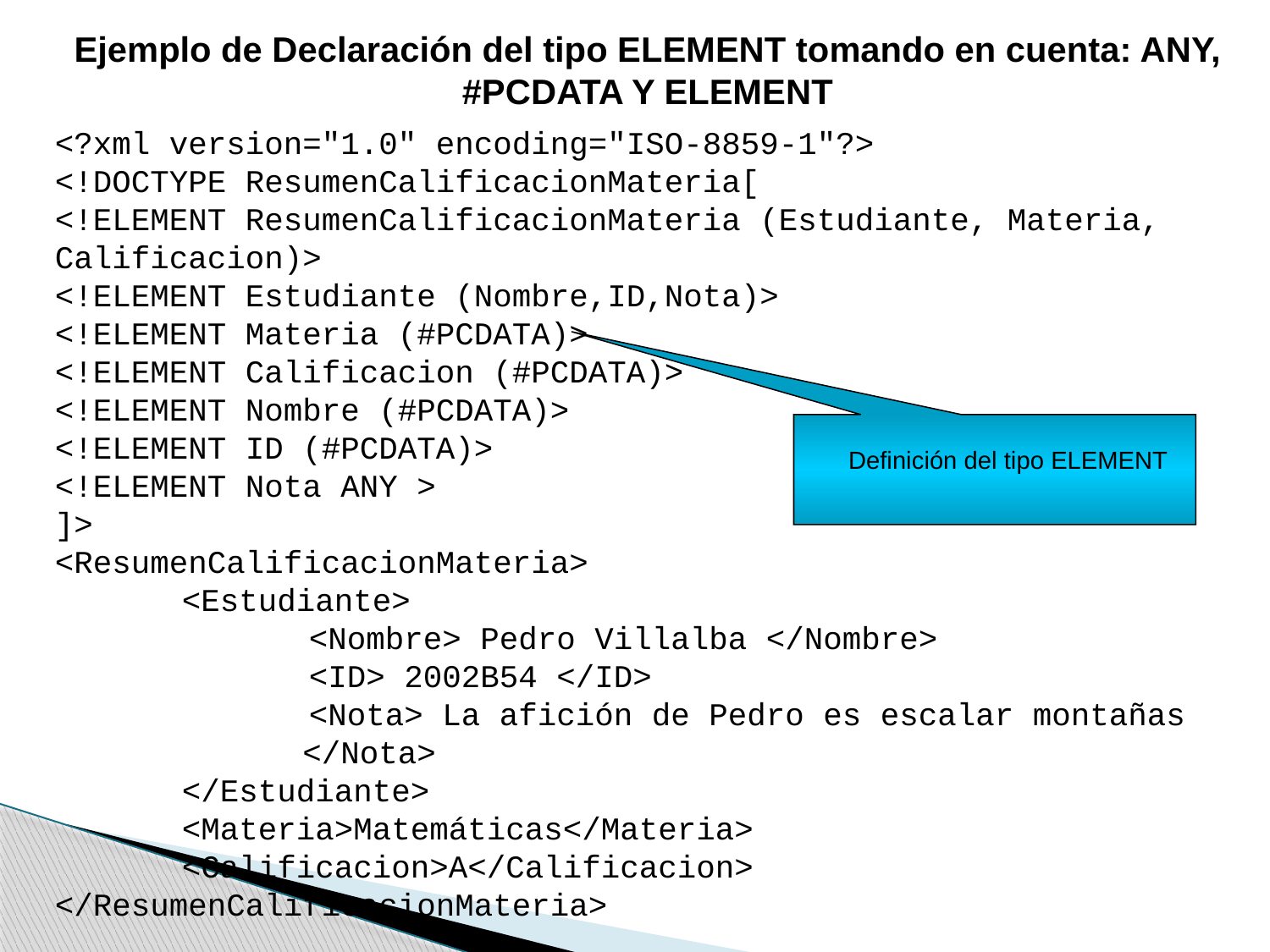

Ejemplo de Declaración del tipo ELEMENT tomando en cuenta: ANY, #PCDATA Y ELEMENT
<?xml version="1.0" encoding="ISO-8859-1"?>
<!DOCTYPE ResumenCalificacionMateria[
<!ELEMENT ResumenCalificacionMateria (Estudiante, Materia, Calificacion)>
<!ELEMENT Estudiante (Nombre,ID,Nota)>
<!ELEMENT Materia (#PCDATA)>
<!ELEMENT Calificacion (#PCDATA)>
<!ELEMENT Nombre (#PCDATA)>
<!ELEMENT ID (#PCDATA)>
<!ELEMENT Nota ANY >
]>
<ResumenCalificacionMateria>
	<Estudiante>
		<Nombre> Pedro Villalba </Nombre>
		<ID> 2002B54 </ID>
		<Nota> La afición de Pedro es escalar montañas
             </Nota>
	</Estudiante>
	<Materia>Matemáticas</Materia>
	<Calificacion>A</Calificacion>
</ResumenCalificacionMateria>

Definición del tipo ELEMENT